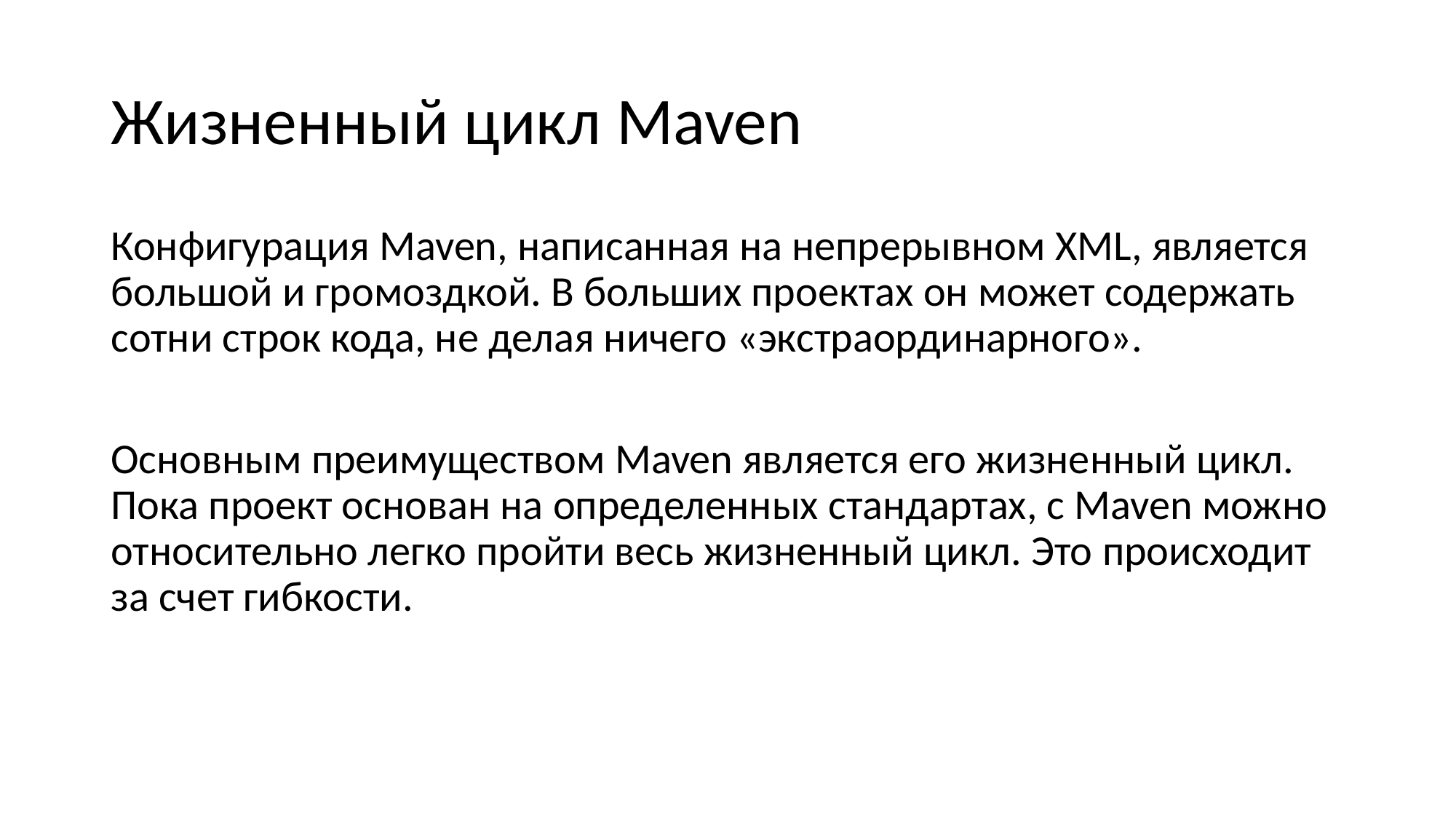

# Жизненный цикл Maven
Конфигурация Maven, написанная на непрерывном XML, является большой и громоздкой. В больших проектах он может содержать сотни строк кода, не делая ничего «экстраординарного».

Основным преимуществом Maven является его жизненный цикл. Пока проект основан на определенных стандартах, с Maven можно относительно легко пройти весь жизненный цикл. Это происходит за счет гибкости.